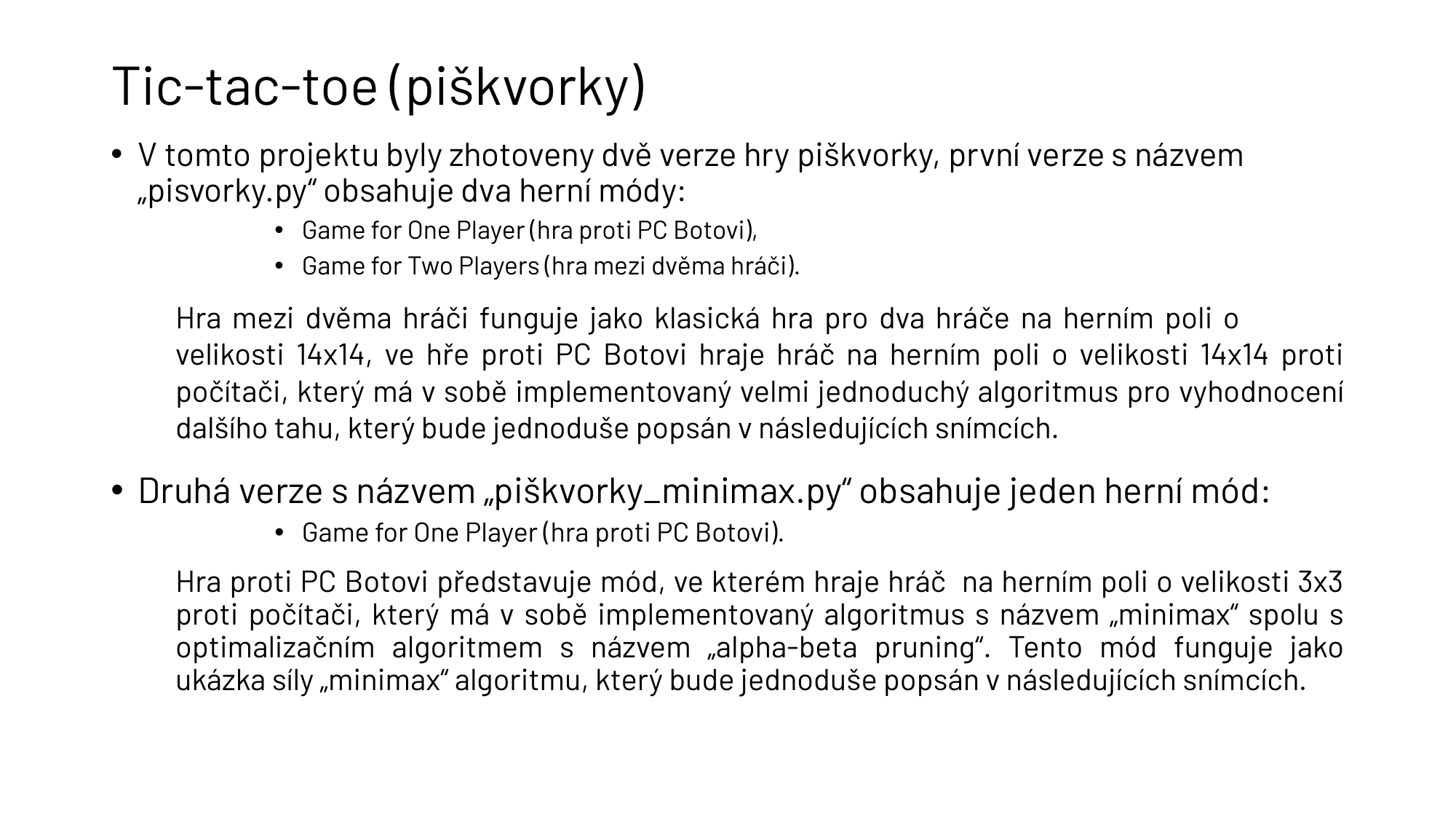

# Tic-tac-toe (piškvorky)
V tomto projektu byly zhotoveny dvě verze hry piškvorky, první verze s názvem „pisvorky.py“ obsahuje dva herní módy:
Game for One Player (hra proti PC Botovi),
Game for Two Players (hra mezi dvěma hráči).
Hra mezi dvěma hráči funguje jako klasická hra pro dva hráče na herním poli o   	velikosti 14x14, ve hře proti PC Botovi hraje hráč na herním poli o velikosti 14x14 proti počítači, který má v sobě implementovaný velmi jednoduchý algoritmus pro vyhodnocení dalšího tahu, který bude jednoduše popsán v následujících snímcích.
Druhá verze s názvem „piškvorky_minimax.py“ obsahuje jeden herní mód:
Game for One Player (hra proti PC Botovi).
Hra proti PC Botovi představuje mód, ve kterém hraje hráč  na herním poli o velikosti 3x3 proti počítači, který má v sobě implementovaný algoritmus s názvem „minimax“ spolu s optimalizačním algoritmem s názvem „alpha-beta pruning“. Tento mód funguje jako ukázka síly „minimax“ algoritmu, který bude jednoduše popsán v následujících snímcích.